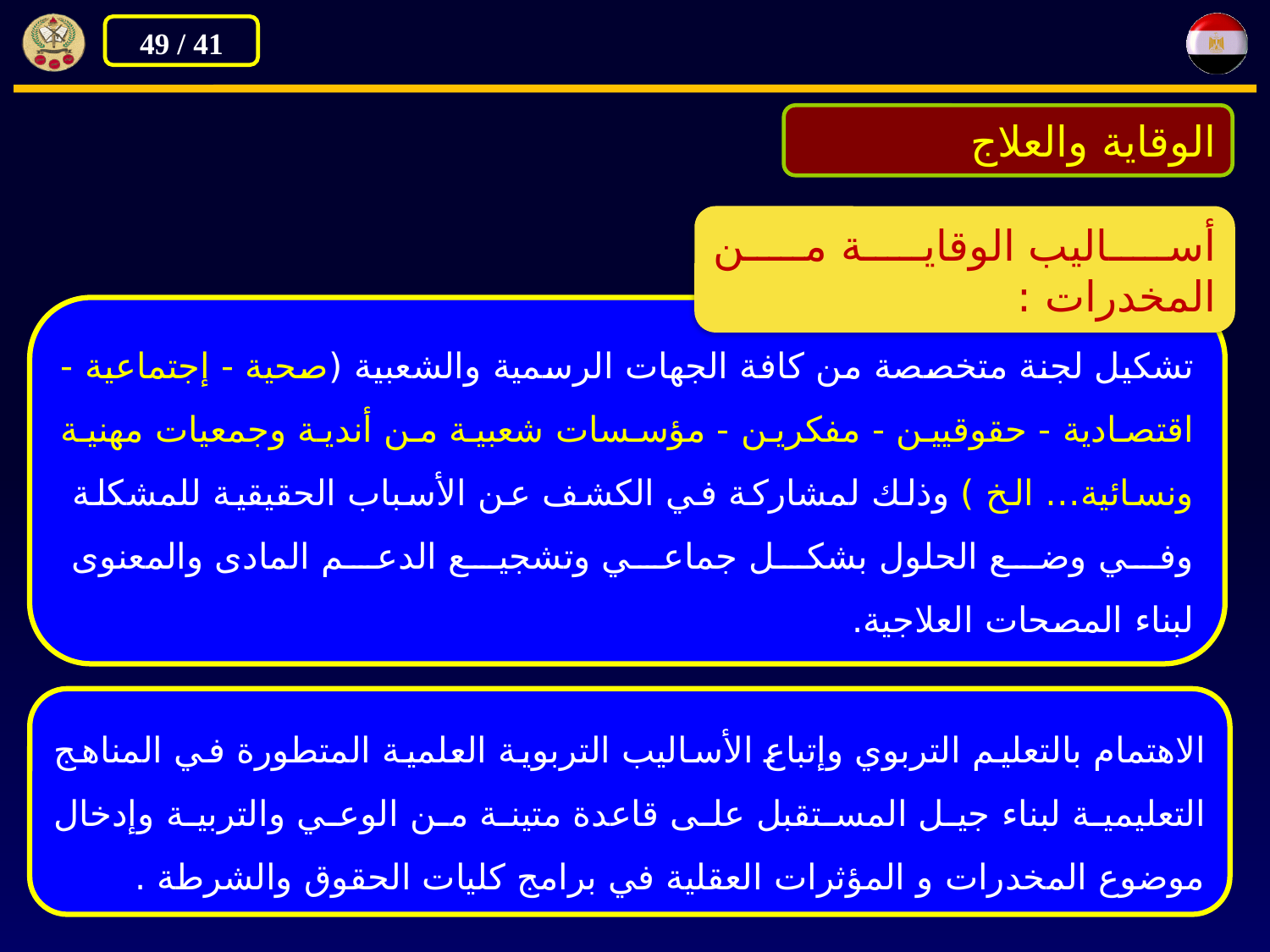

الوقاية والعلاج
أساليب الوقاية من المخدرات :
تشكيل لجنة متخصصة من كافة الجهات الرسمية والشعبية (صحية - إجتماعية - اقتصادية - حقوقيين - مفكرين - مؤسسات شعبية من أندية وجمعيات مهنية ونسائية… الخ ) وذلك لمشاركة في الكشف عن الأسباب الحقيقية للمشكلة
وفي وضع الحلول بشكل جماعي وتشجيع الدعم المادى والمعنوى
لبناء المصحات العلاجية.
الاهتمام بالتعليم التربوي وإتباع الأساليب التربوية العلمية المتطورة في المناهج التعليمية لبناء جيل المستقبل على قاعدة متينة من الوعي والتربية وإدخال موضوع المخدرات و المؤثرات العقلية في برامج كليات الحقوق والشرطة .